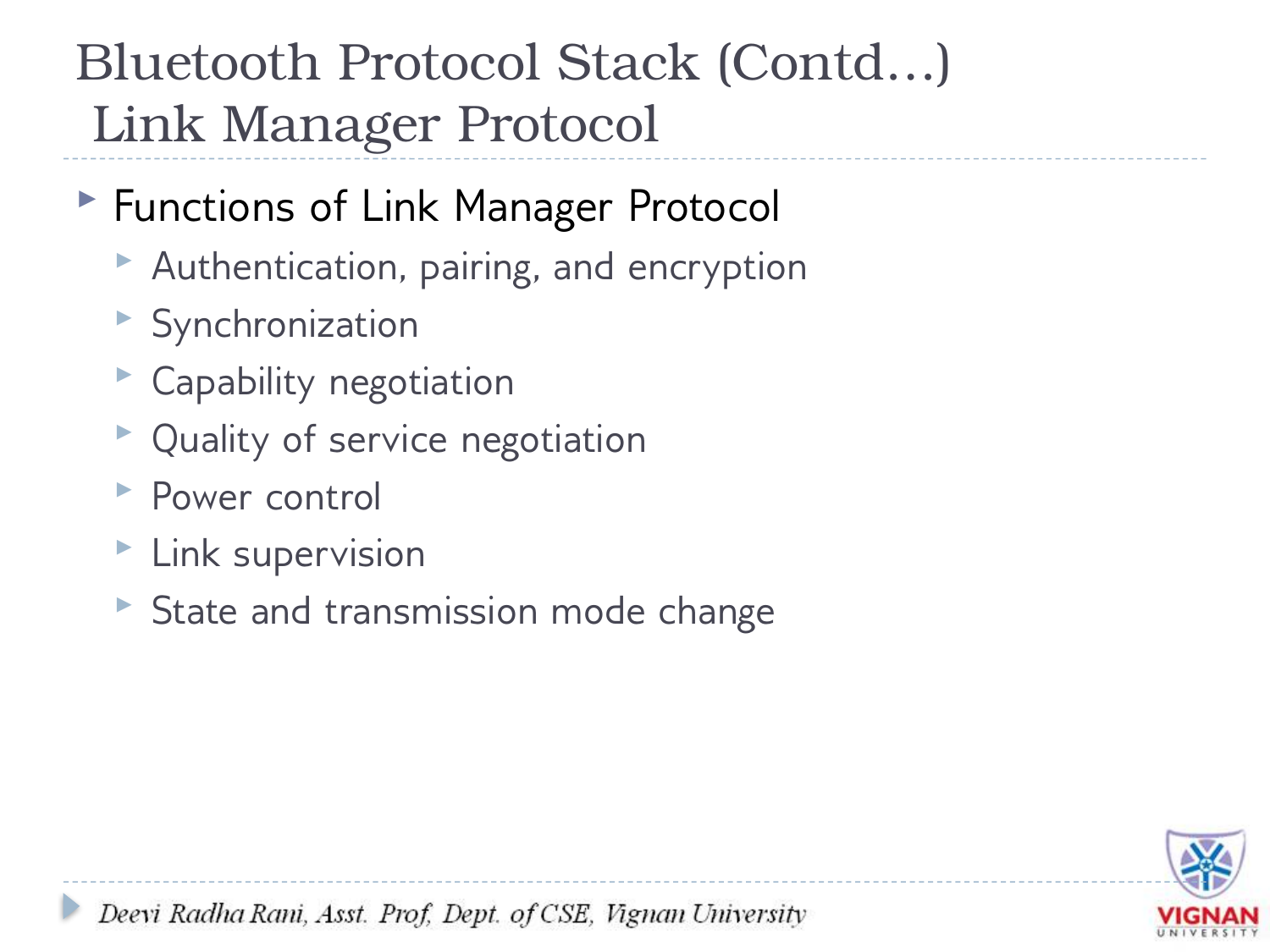

# Bluetooth Protocol Stack (Contd…) Link Manager Protocol
Functions of Link Manager Protocol
Authentication, pairing, and encryption
Synchronization
Capability negotiation
Quality of service negotiation
Power control
Link supervision
State and transmission mode change